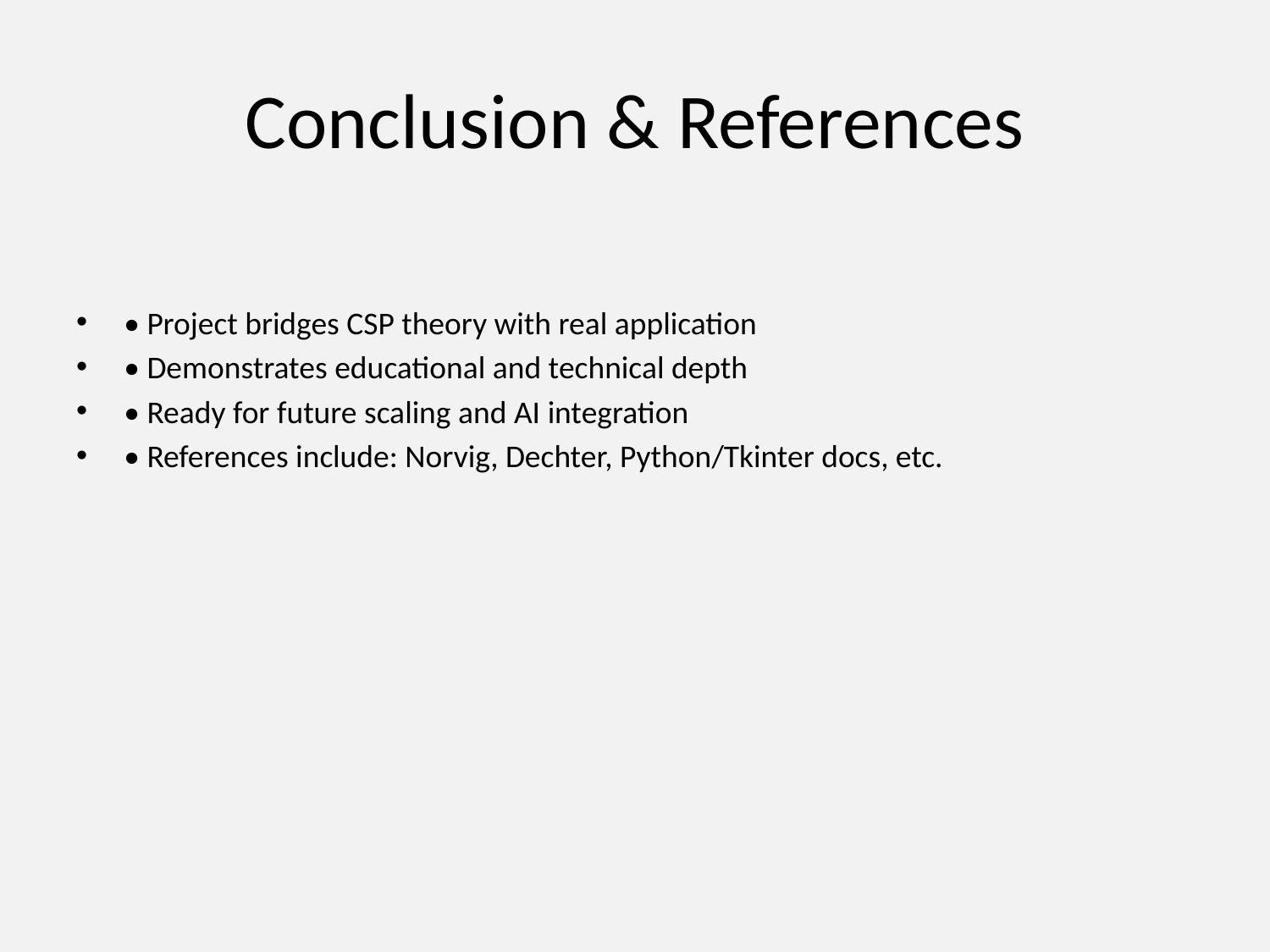

# Conclusion & References

• Project bridges CSP theory with real application
• Demonstrates educational and technical depth
• Ready for future scaling and AI integration
• References include: Norvig, Dechter, Python/Tkinter docs, etc.